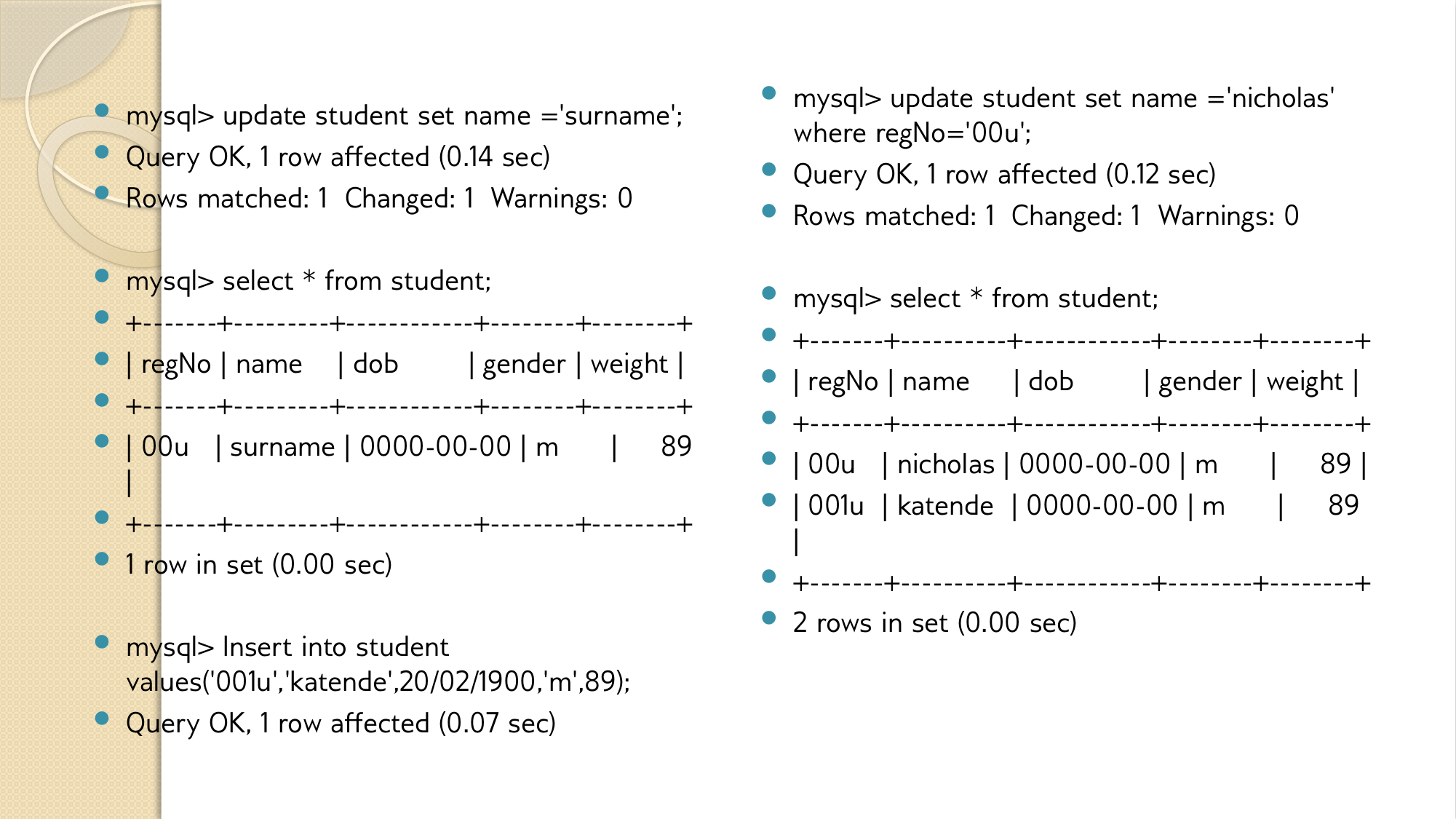

mysql> update student set name ='surname';
Query OK, 1 row affected (0.14 sec)
Rows matched: 1  Changed: 1  Warnings: 0

mysql> select * from student;
+-------+---------+------------+--------+--------+
| regNo | name    | dob        | gender | weight |
+-------+---------+------------+--------+--------+
| 00u   | surname | 0000-00-00 | m      |     89 |
+-------+---------+------------+--------+--------+
1 row in set (0.00 sec)

mysql> Insert into student values('001u','katende',20/02/1900,'m',89);
Query OK, 1 row affected (0.07 sec)

mysql> update student set name ='nicholas' where regNo='00u';
Query OK, 1 row affected (0.12 sec)
Rows matched: 1  Changed: 1  Warnings: 0

mysql> select * from student;
+-------+----------+------------+--------+--------+
| regNo | name     | dob        | gender | weight |
+-------+----------+------------+--------+--------+
| 00u   | nicholas | 0000-00-00 | m      |     89 |
| 001u  | katende  | 0000-00-00 | m      |     89 |
+-------+----------+------------+--------+--------+
2 rows in set (0.00 sec)